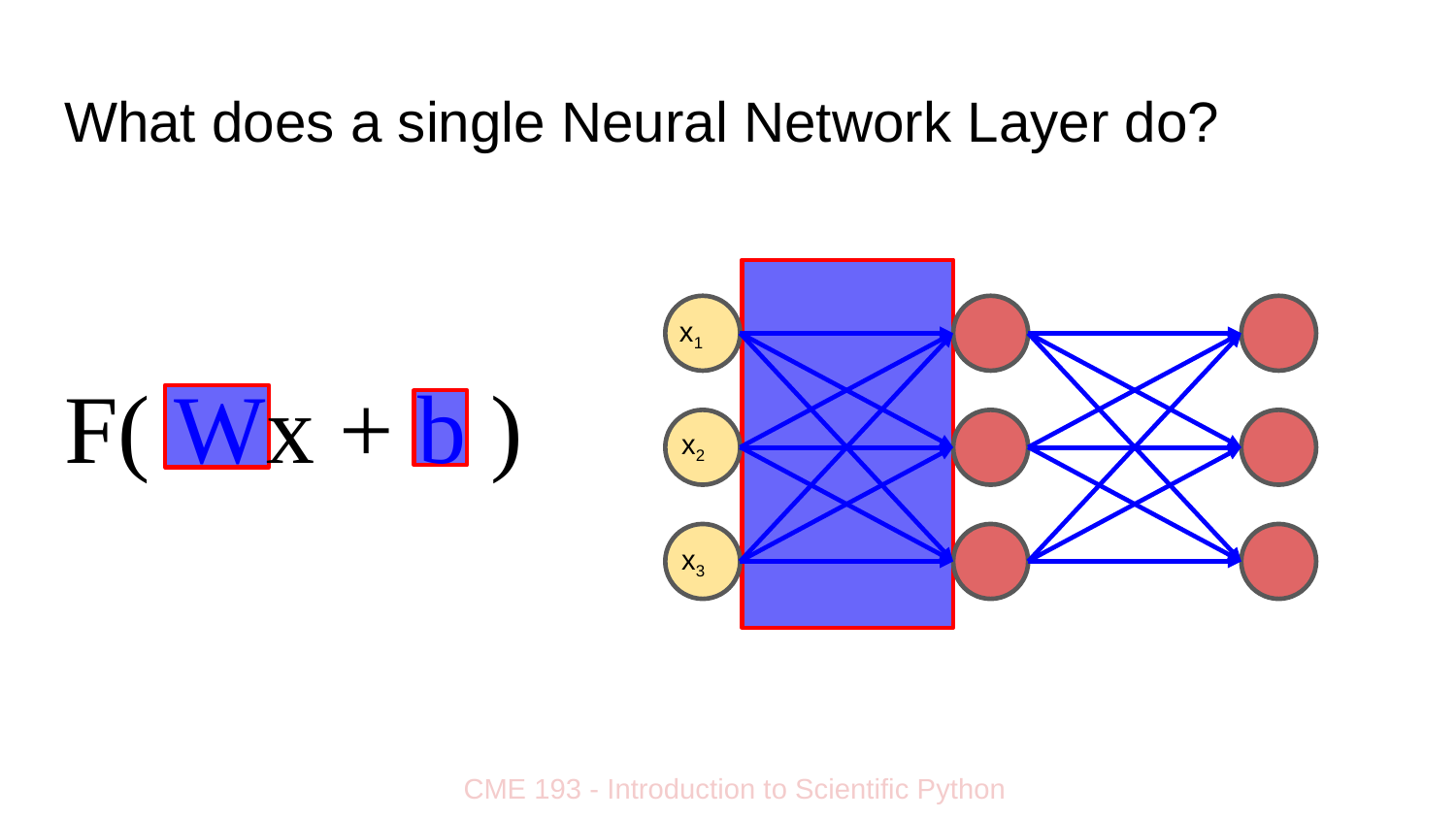

# What does a single Neural Network Layer do?

x1
F( Wx + b )

x2

x3